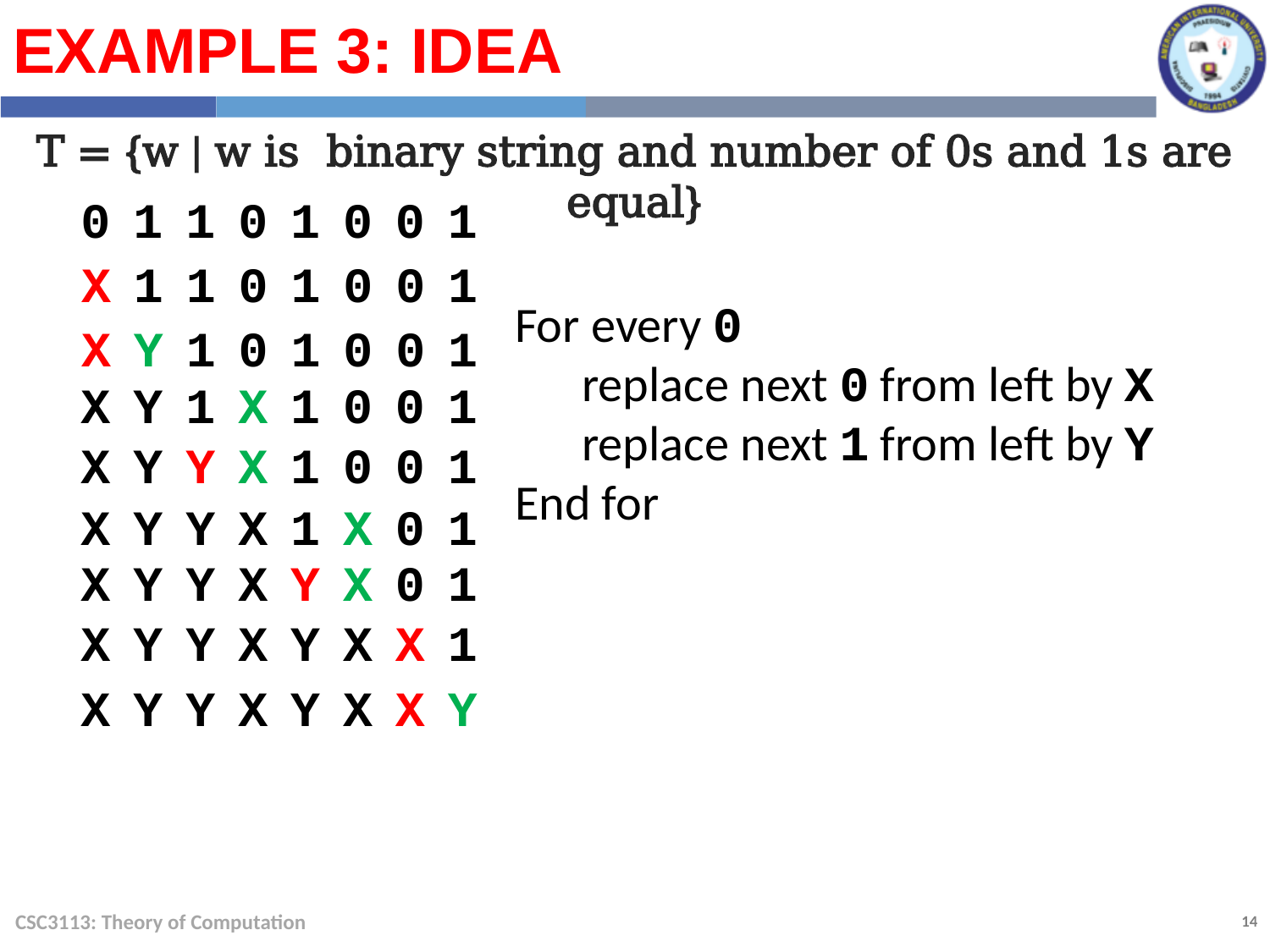

Example 3: Idea
T = {w | w is  binary string and number of 0s and 1s are equal}
| 0 | 1 | 1 | 0 | 1 | 0 | 0 | 1 |
| --- | --- | --- | --- | --- | --- | --- | --- |

For every 0
      replace next 0 from left by X
      replace next 1 from left by Y
End for
| X | 1 | 1 | 0 | 1 | 0 | 0 | 1 |
| --- | --- | --- | --- | --- | --- | --- | --- |
| X | Y | 1 | 0 | 1 | 0 | 0 | 1 |
| --- | --- | --- | --- | --- | --- | --- | --- |
| X | Y | 1 | X | 1 | 0 | 0 | 1 |
| --- | --- | --- | --- | --- | --- | --- | --- |
| X | Y | Y | X | 1 | 0 | 0 | 1 |
| --- | --- | --- | --- | --- | --- | --- | --- |
| X | Y | Y | X | 1 | X | 0 | 1 |
| --- | --- | --- | --- | --- | --- | --- | --- |
| X | Y | Y | X | Y | X | 0 | 1 |
| --- | --- | --- | --- | --- | --- | --- | --- |
| X | Y | Y | X | Y | X | X | 1 |
| --- | --- | --- | --- | --- | --- | --- | --- |
| X | Y | Y | X | Y | X | X | Y |
| --- | --- | --- | --- | --- | --- | --- | --- |
CSC3113: Theory of Computation